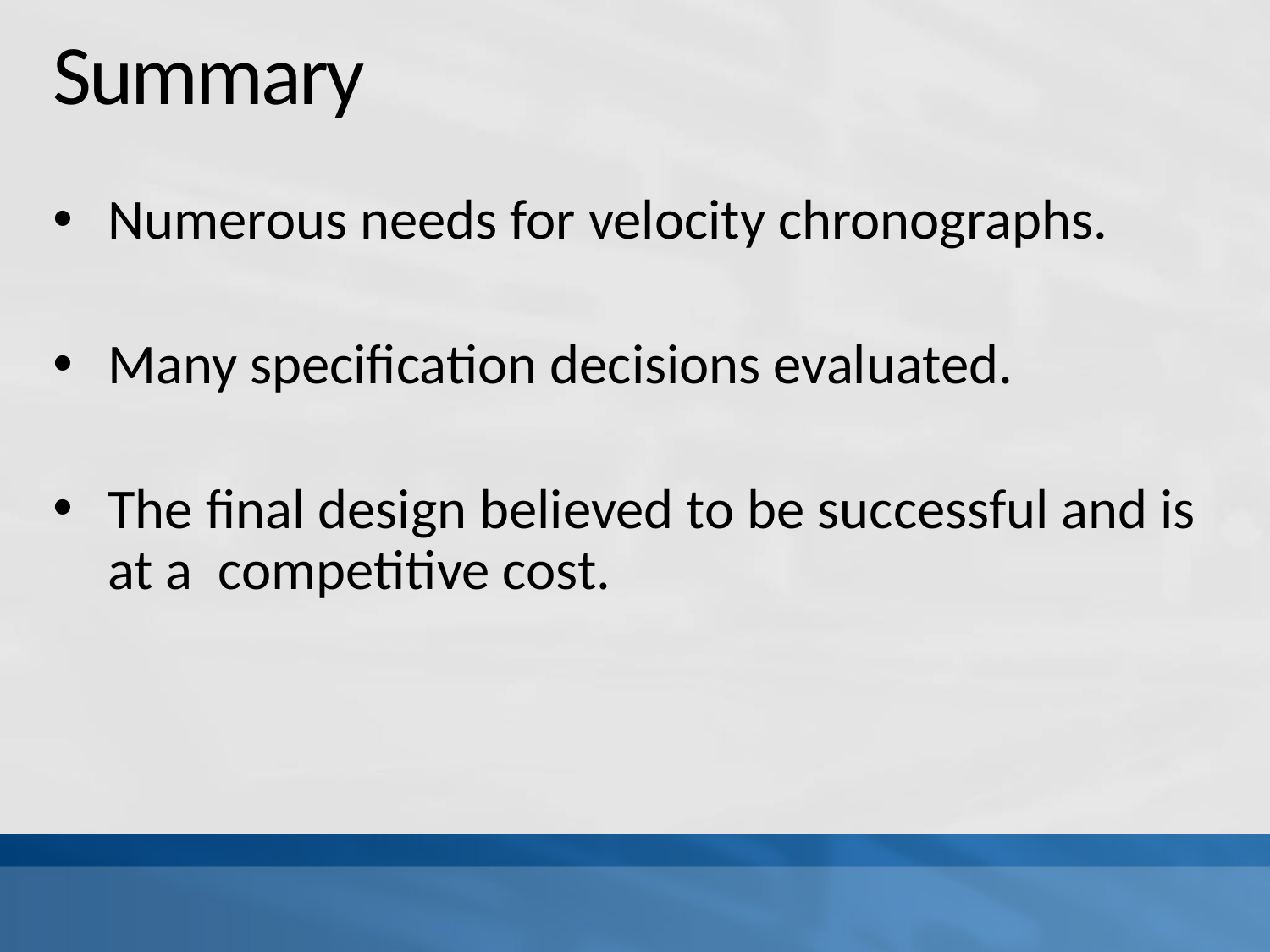

# Summary
Numerous needs for velocity chronographs.

Many specification decisions evaluated.

The final design believed to be successful and is at a  competitive cost.